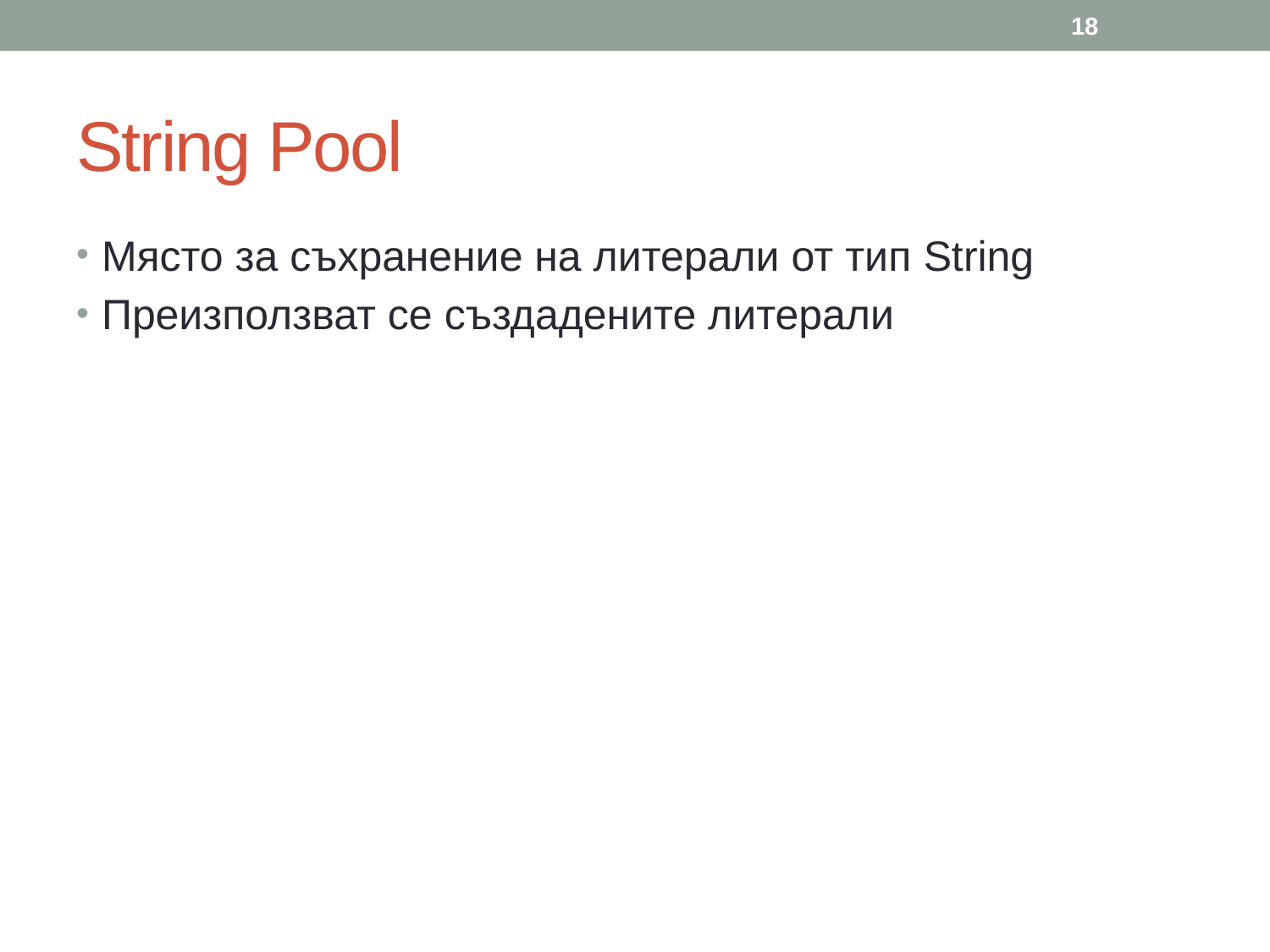

18
# String Pool
Място за съхранение на литерали от тип String
Преизползват се създадените литерали